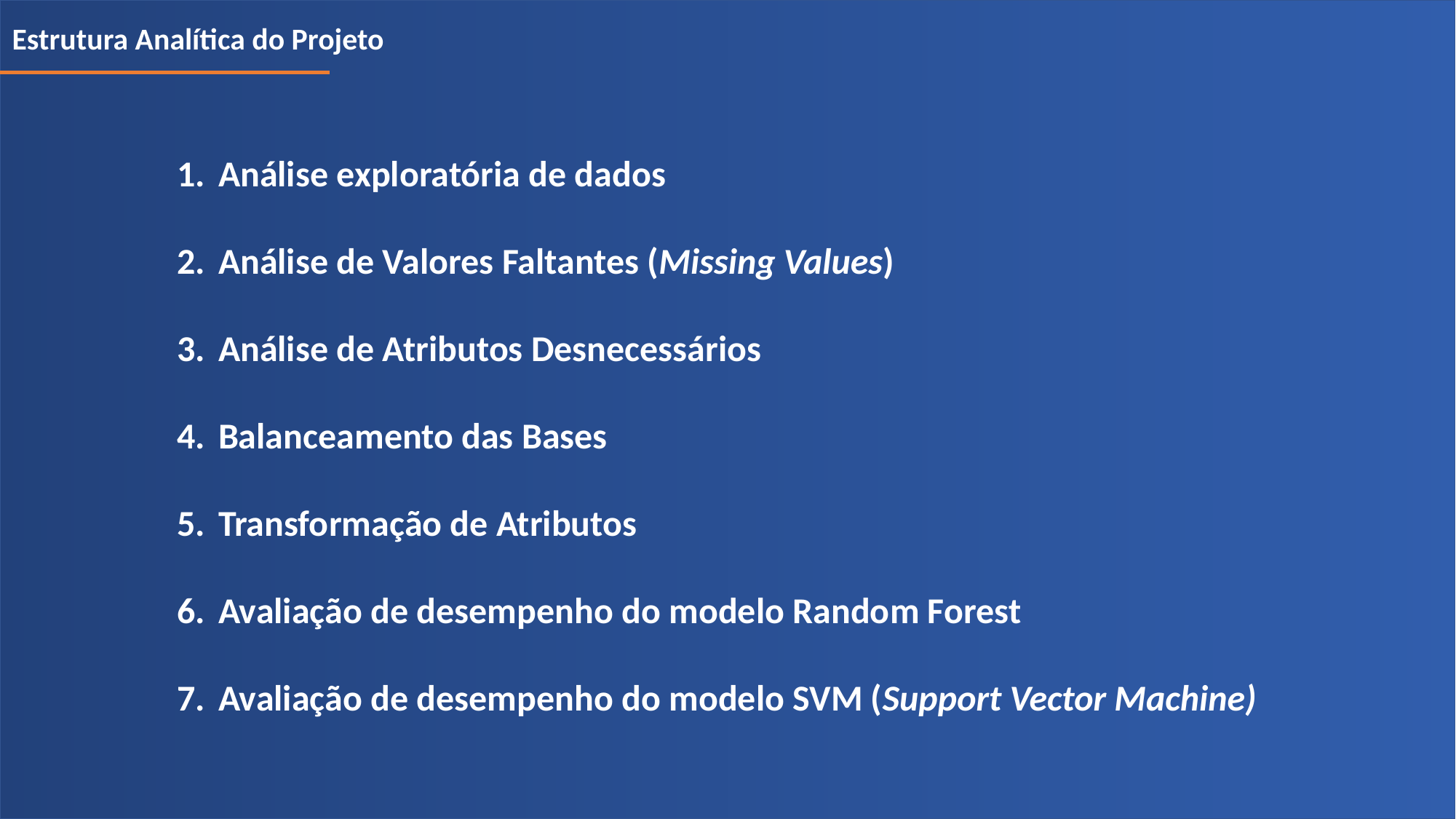

Estrutura Analítica do Projeto
Análise exploratória de dados
Análise de Valores Faltantes (Missing Values)
Análise de Atributos Desnecessários
Balanceamento das Bases
Transformação de Atributos
Avaliação de desempenho do modelo Random Forest
Avaliação de desempenho do modelo SVM (Support Vector Machine)